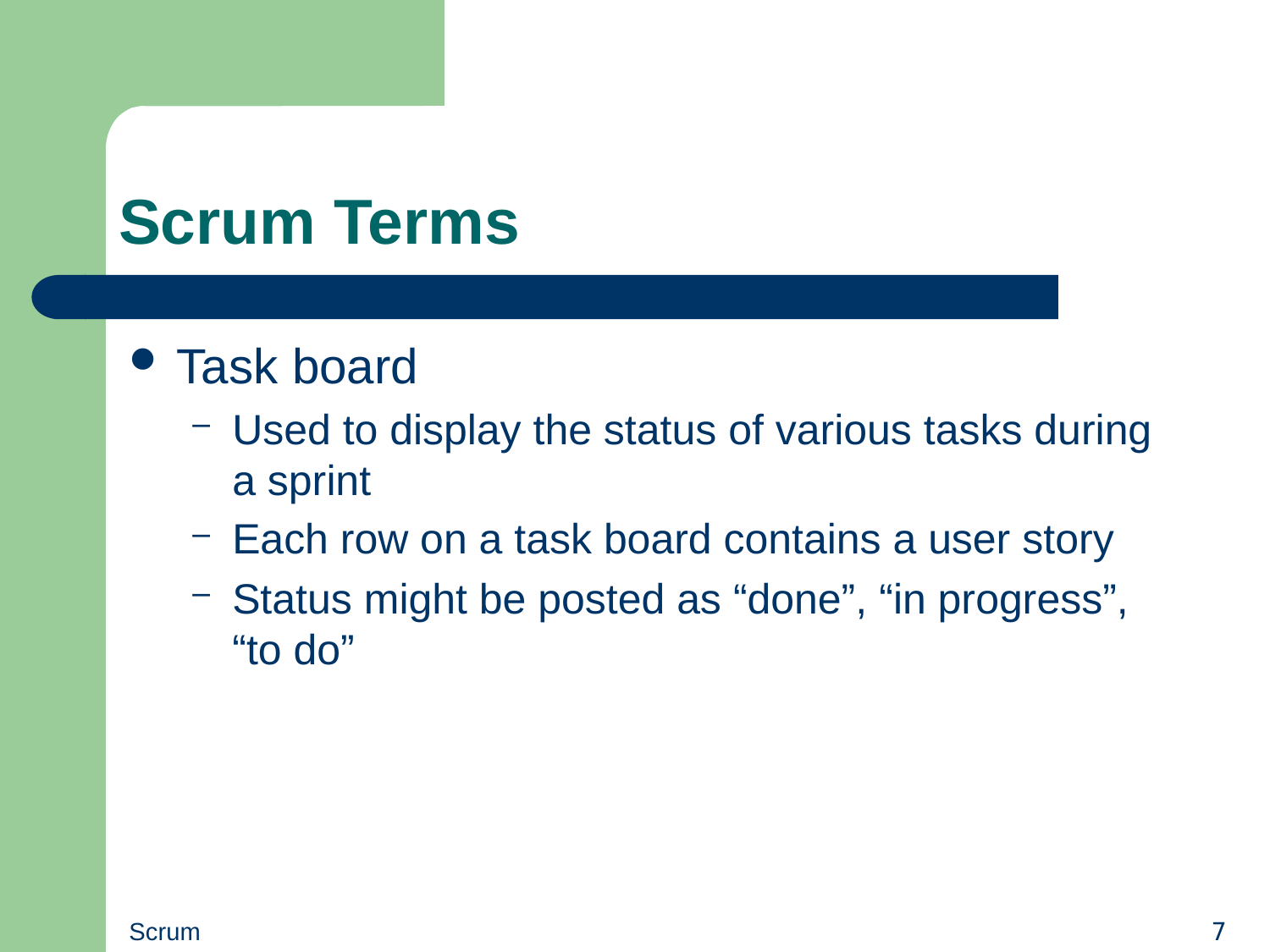

# Scrum Terms
Task board
Used to display the status of various tasks during a sprint
Each row on a task board contains a user story
Status might be posted as “done”, “in progress”, “to do”

Scrum